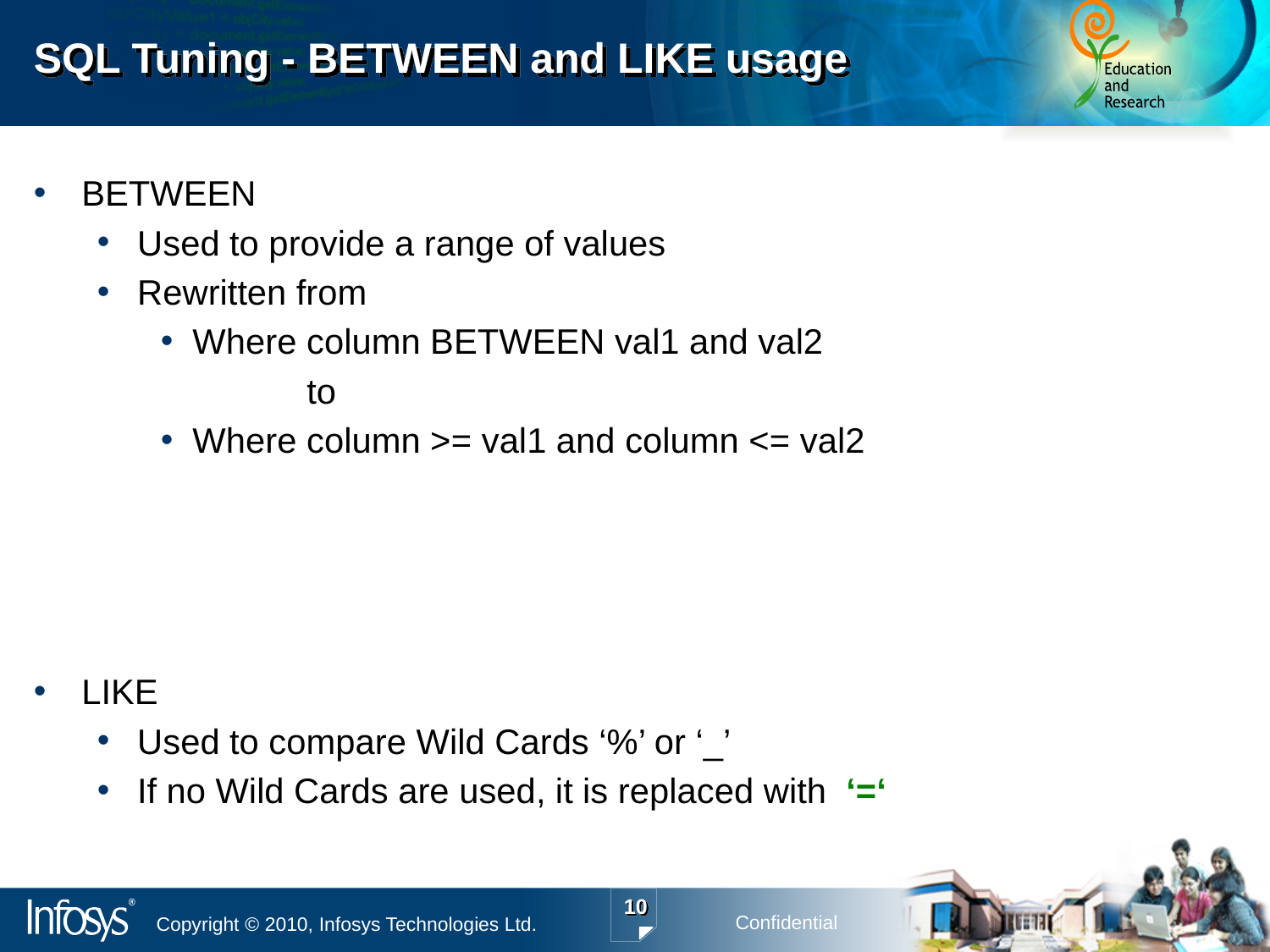

# SQL Tuning - BETWEEN and LIKE usage
BETWEEN
Used to provide a range of values
Rewritten from
Where column BETWEEN val1 and val2
               to
Where column >= val1 and column <= val2

LIKE
Used to compare Wild Cards ‘%’ or ‘_’
If no Wild Cards are used, it is replaced with  ‘=‘

10